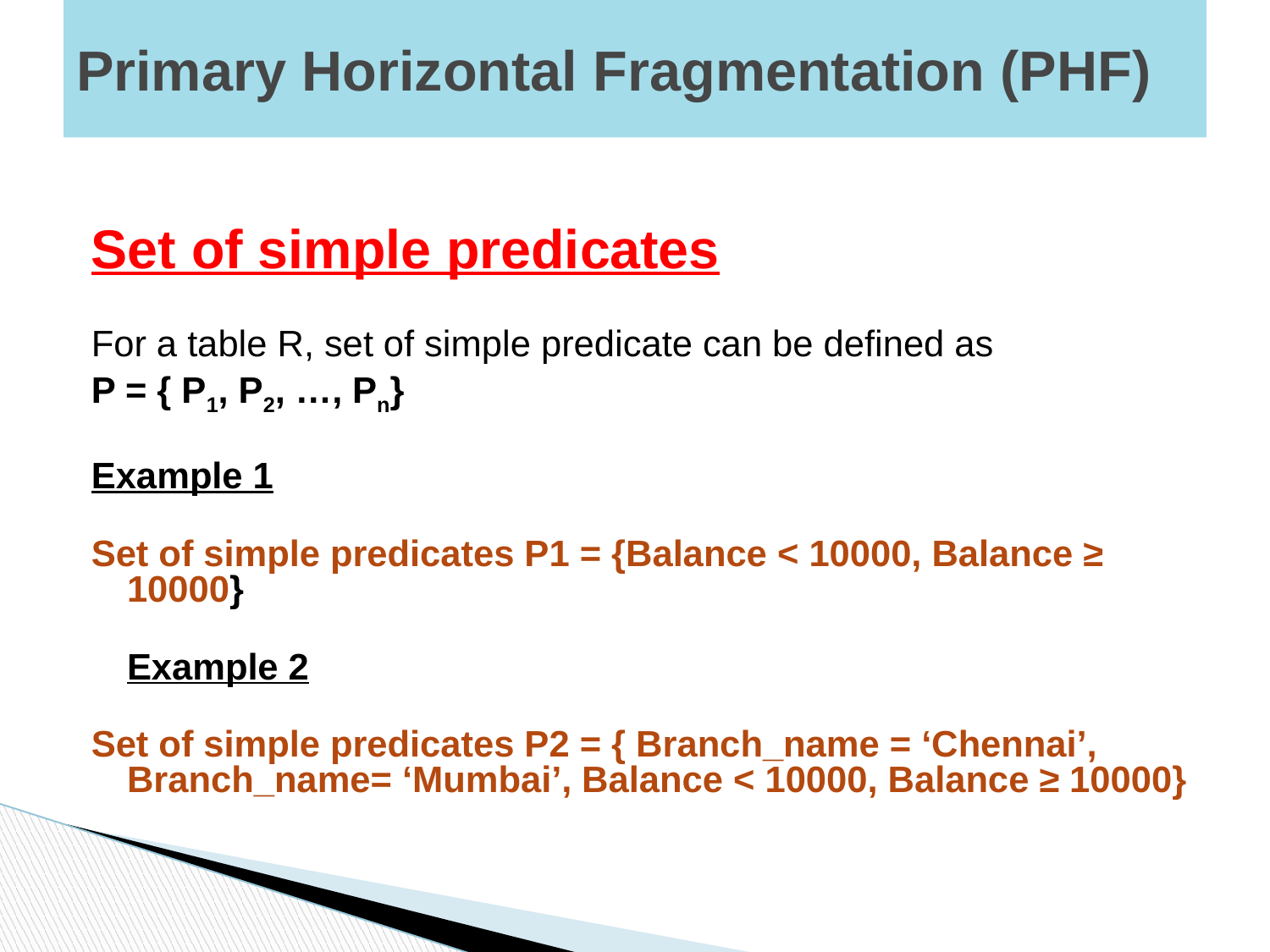

# Primary Horizontal Fragmentation (PHF)

Set of simple predicates

For a table R, set of simple predicate can be defined as
P = { P1, P2, …, Pn}

Example 1
Set of simple predicates P1 = {Balance < 10000, Balance ≥ 10000}
Example 2
Set of simple predicates P2 = { Branch_name = ‘Chennai’, Branch_name= ‘Mumbai’, Balance < 10000, Balance ≥ 10000}